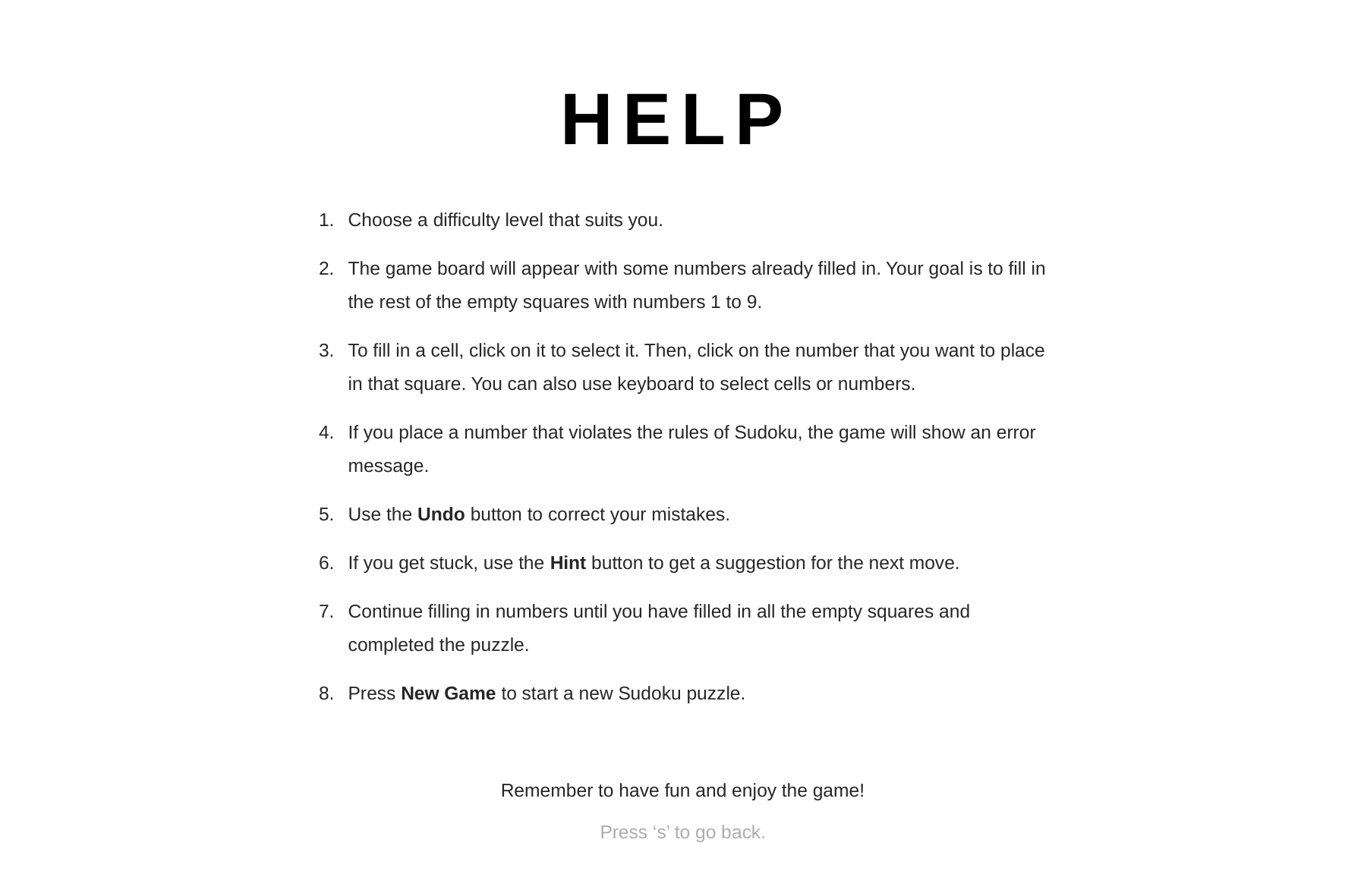

# HELP
Choose a difficulty level that suits you.
The game board will appear with some numbers already filled in. Your goal is to fill in the rest of the empty squares with numbers 1 to 9.
To fill in a cell, click on it to select it. Then, click on the number that you want to place in that square. You can also use keyboard to select cells or numbers.
If you place a number that violates the rules of Sudoku, the game will show an error message.
Use the Undo button to correct your mistakes.
If you get stuck, use the Hint button to get a suggestion for the next move.
Continue filling in numbers until you have filled in all the empty squares and completed the puzzle.
Press New Game to start a new Sudoku puzzle.

Remember to have fun and enjoy the game!
Press ‘s’ to go back.